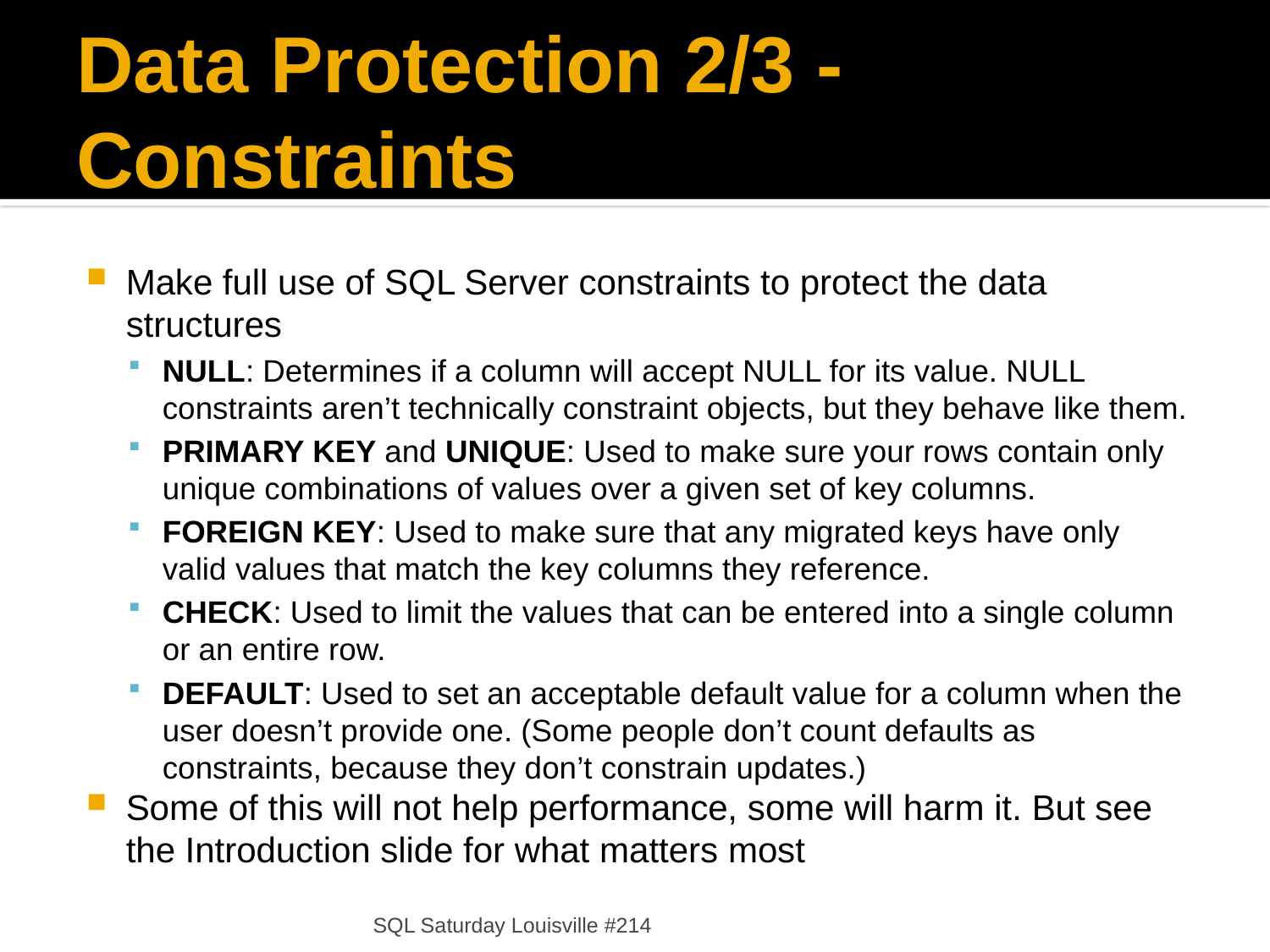

# Data Protection 2/3 - Constraints
Make full use of SQL Server constraints to protect the data structures
NULL: Determines if a column will accept NULL for its value. NULL constraints aren’t technically constraint objects, but they behave like them.
PRIMARY KEY and UNIQUE: Used to make sure your rows contain only unique combinations of values over a given set of key columns.
FOREIGN KEY: Used to make sure that any migrated keys have only valid values that match the key columns they reference.
CHECK: Used to limit the values that can be entered into a single column or an entire row.
DEFAULT: Used to set an acceptable default value for a column when the user doesn’t provide one. (Some people don’t count defaults as constraints, because they don’t constrain updates.)
Some of this will not help performance, some will harm it. But see the Introduction slide for what matters most

SQL Saturday Louisville #214